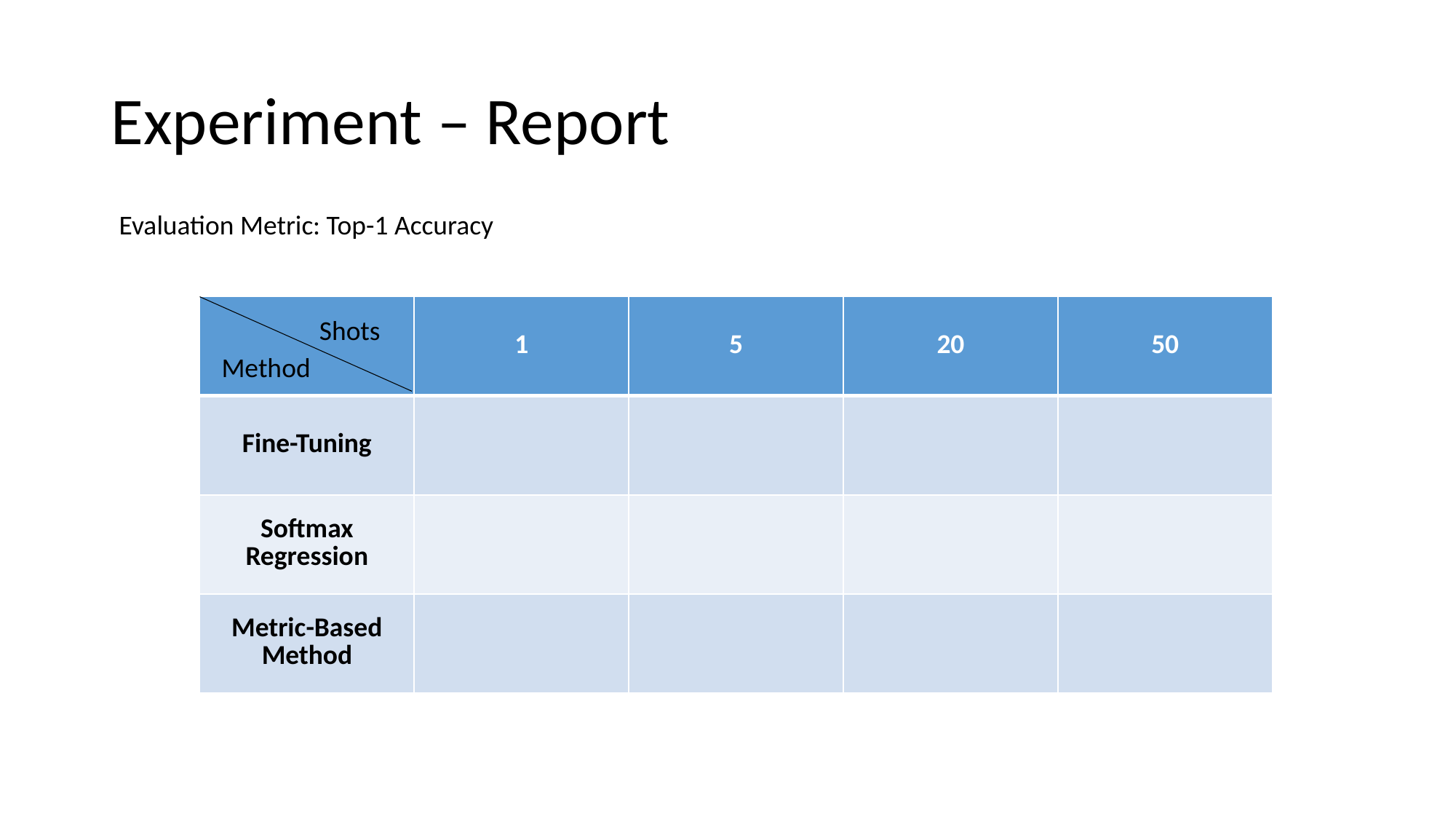

# Experiment – Report
Evaluation Metric: Top-1 Accuracy
|  | 1 | 5 | 20 | 50 |
| --- | --- | --- | --- | --- |
| Fine-Tuning |  |  |  |  |
| Softmax Regression |  |  |  |  |
| Metric-Based Method |  |  |  |  |
Shots
Method